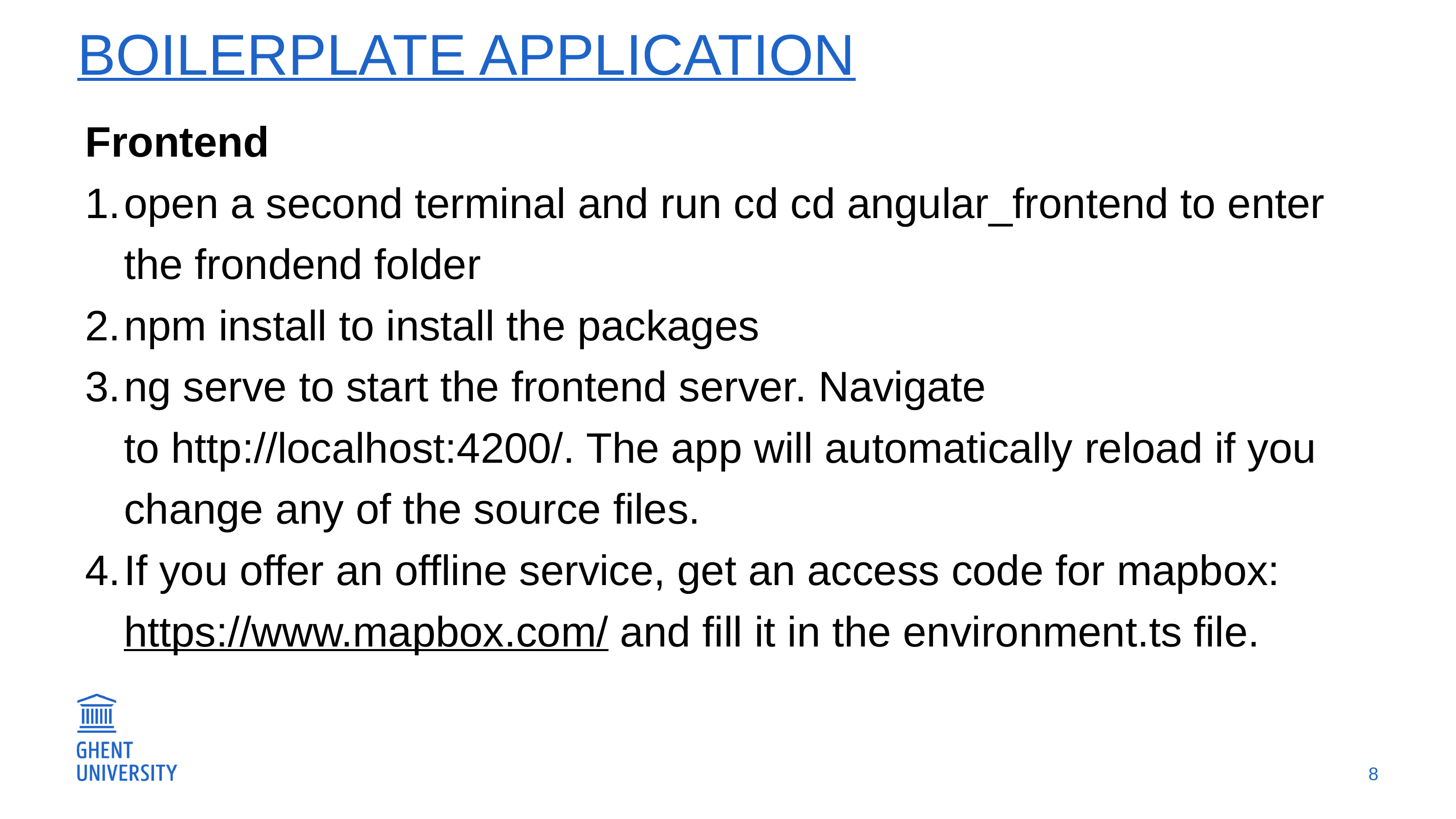

# Boilerplate application
Frontend
open a second terminal and run cd cd angular_frontend to enter the frondend folder
npm install to install the packages
ng serve to start the frontend server. Navigate to http://localhost:4200/. The app will automatically reload if you change any of the source files.
If you offer an offline service, get an access code for mapbox: https://www.mapbox.com/ and fill it in the environment.ts file.

8